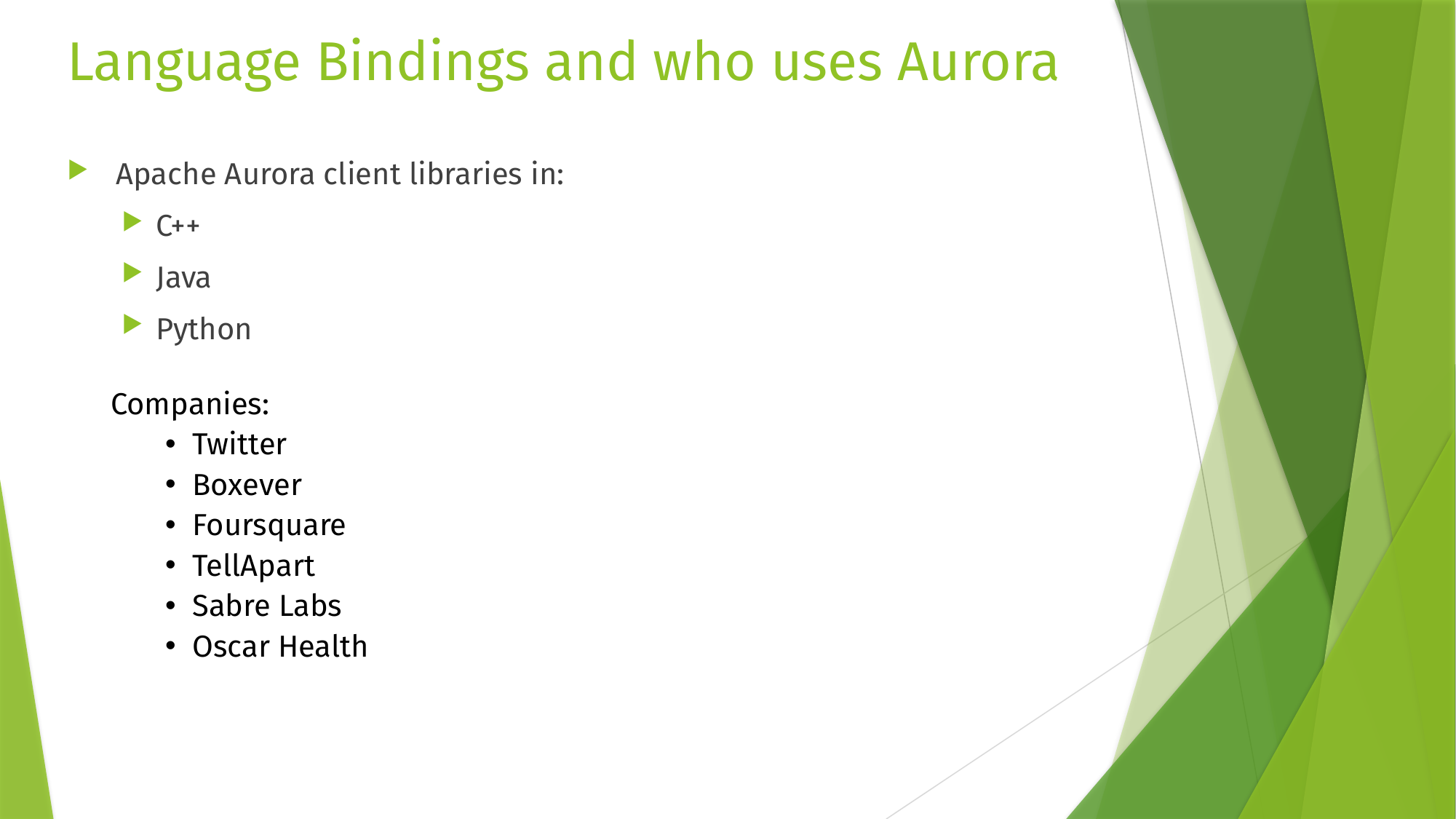

# Language Bindings and who uses Aurora
 Apache Aurora client libraries in:
C++
Java
Python
Companies:
Twitter
Boxever
Foursquare
TellApart
Sabre Labs
Oscar Health